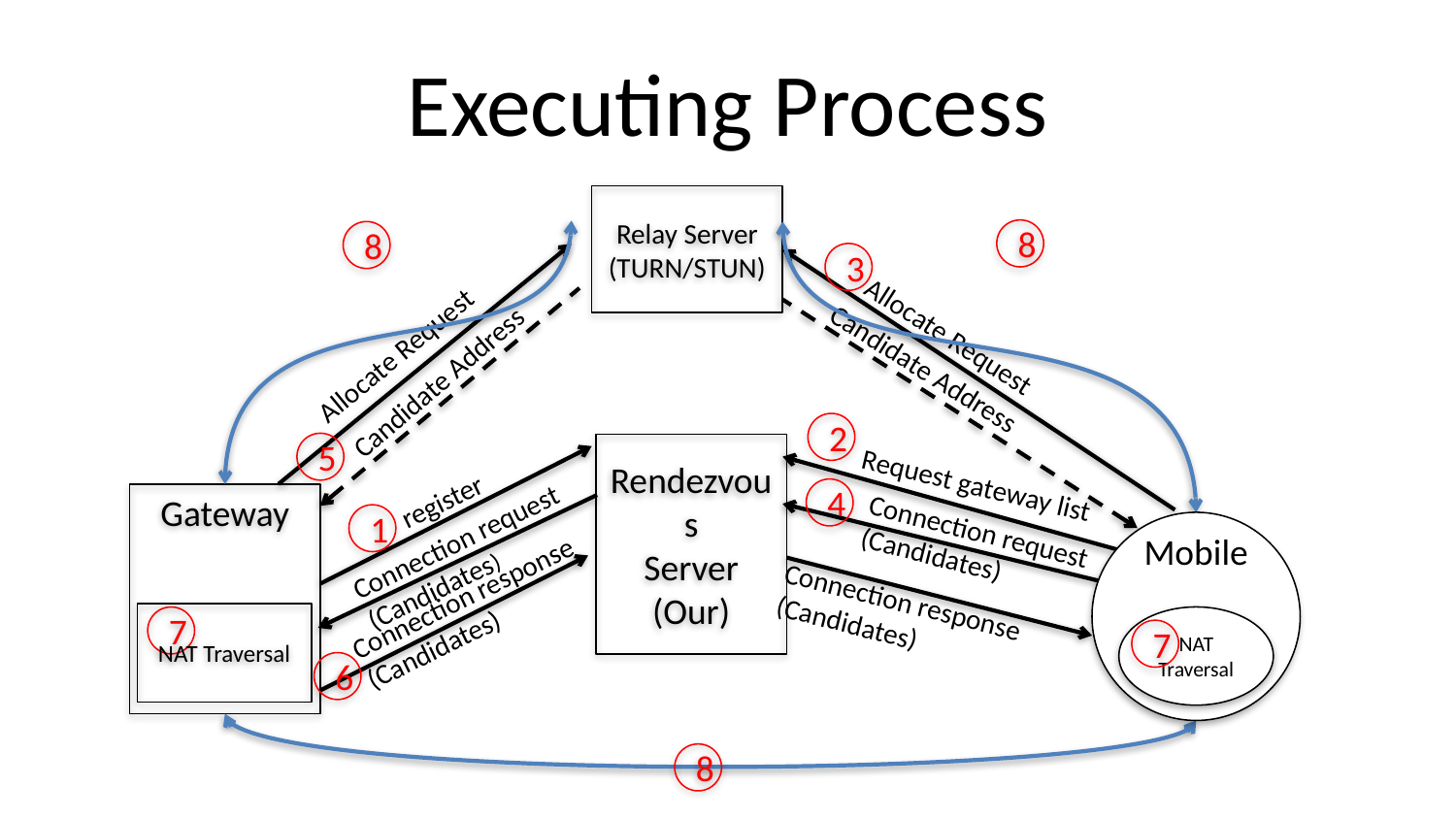

# Executing Process
Relay Server
(TURN/STUN)
8
8
3
Allocate Request
Allocate Request
Candidate Address
Candidate Address
2
5
Rendezvous
Server (Our)
register
Request gateway list
4
Gateway

Connection request (Candidates)
1
Connection request (Candidates)
Mobile

Connection response (Candidates)
Connection response (Candidates)
NAT Traversal
7
NAT Traversal
7
6
8